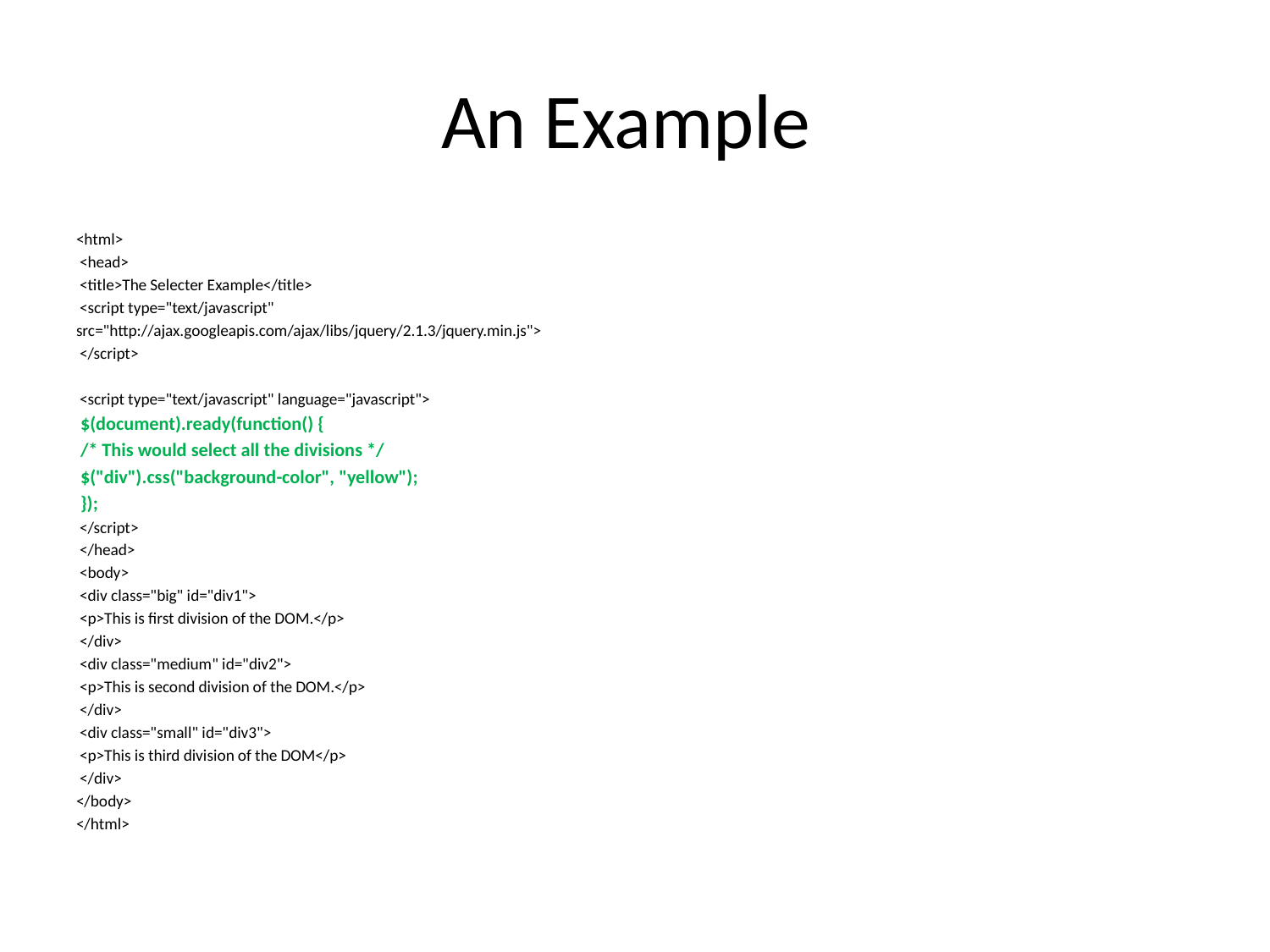

# An Example
<html>
 <head>
 <title>The Selecter Example</title>
 <script type="text/javascript"
src="http://ajax.googleapis.com/ajax/libs/jquery/2.1.3/jquery.min.js">
 </script>

 <script type="text/javascript" language="javascript">
 $(document).ready(function() {
 /* This would select all the divisions */
 $("div").css("background-color", "yellow");
 });
 </script>
 </head>
 <body>
 <div class="big" id="div1">
 <p>This is first division of the DOM.</p>
 </div>
 <div class="medium" id="div2">
 <p>This is second division of the DOM.</p>
 </div>
 <div class="small" id="div3">
 <p>This is third division of the DOM</p>
 </div>
</body>
</html>